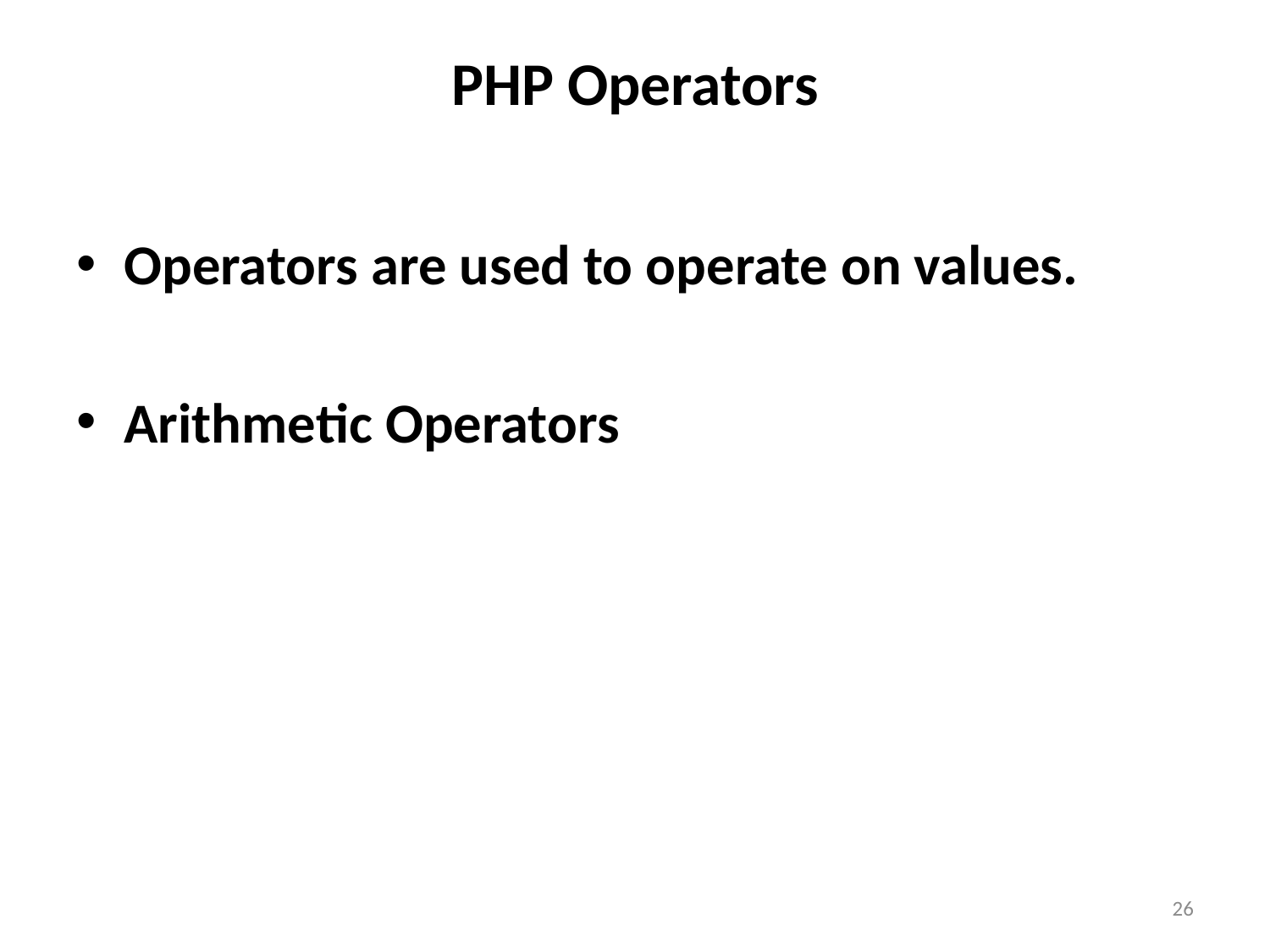

# PHP Operators
Operators are used to operate on values.

Arithmetic Operators

26